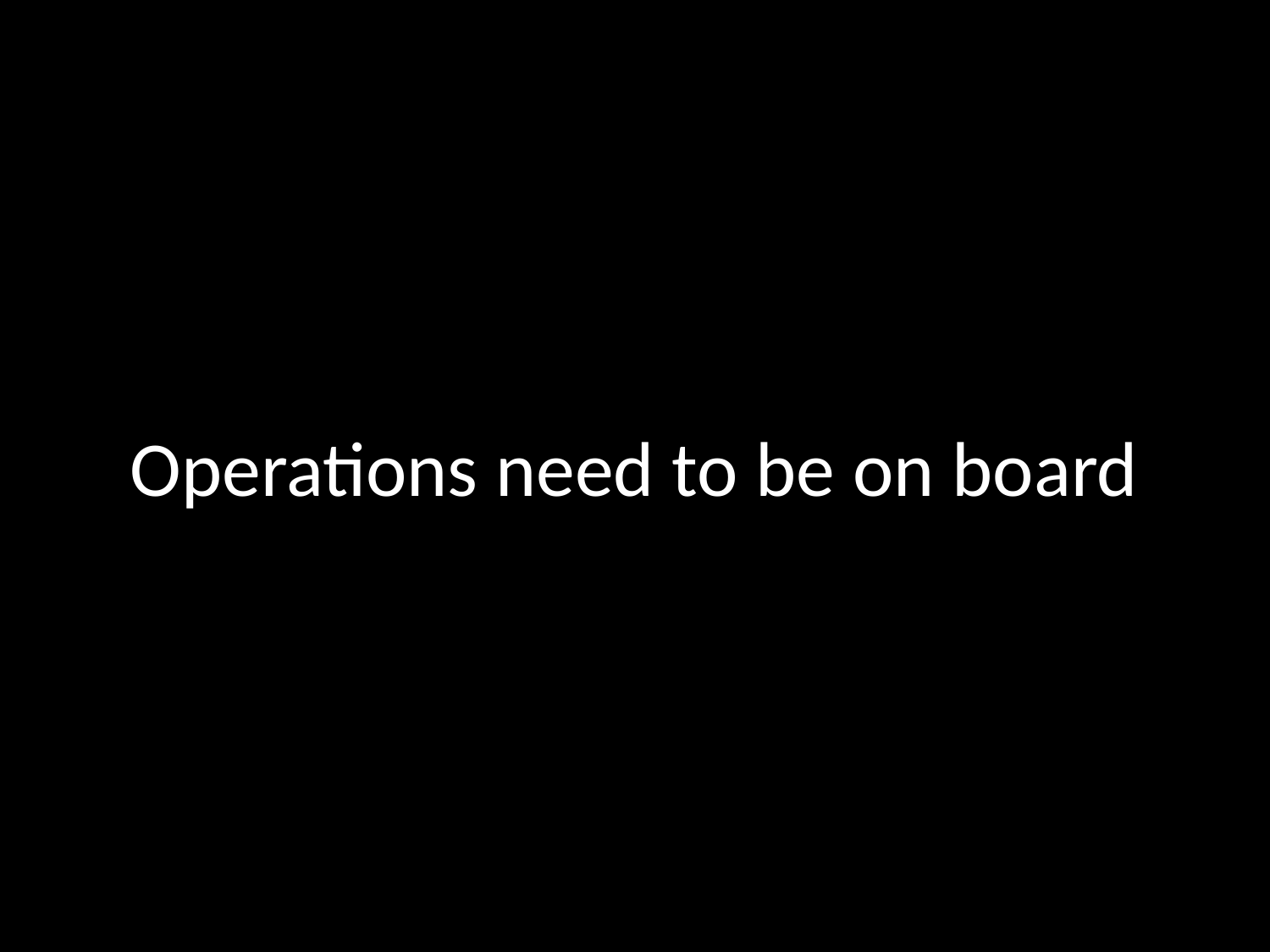

# Operations need to be on board